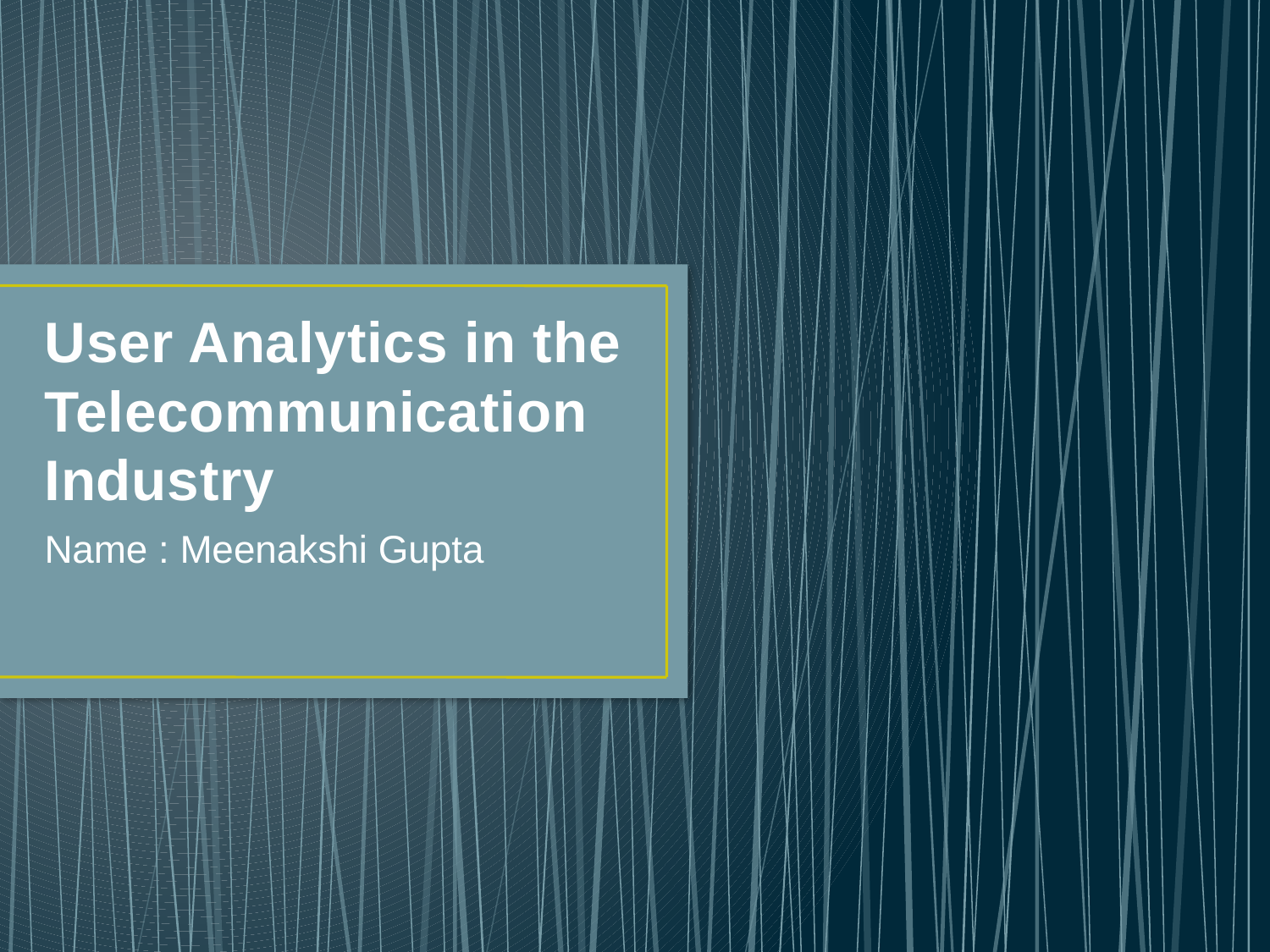

# User Analytics in the Telecommunication Industry
Name : Meenakshi Gupta